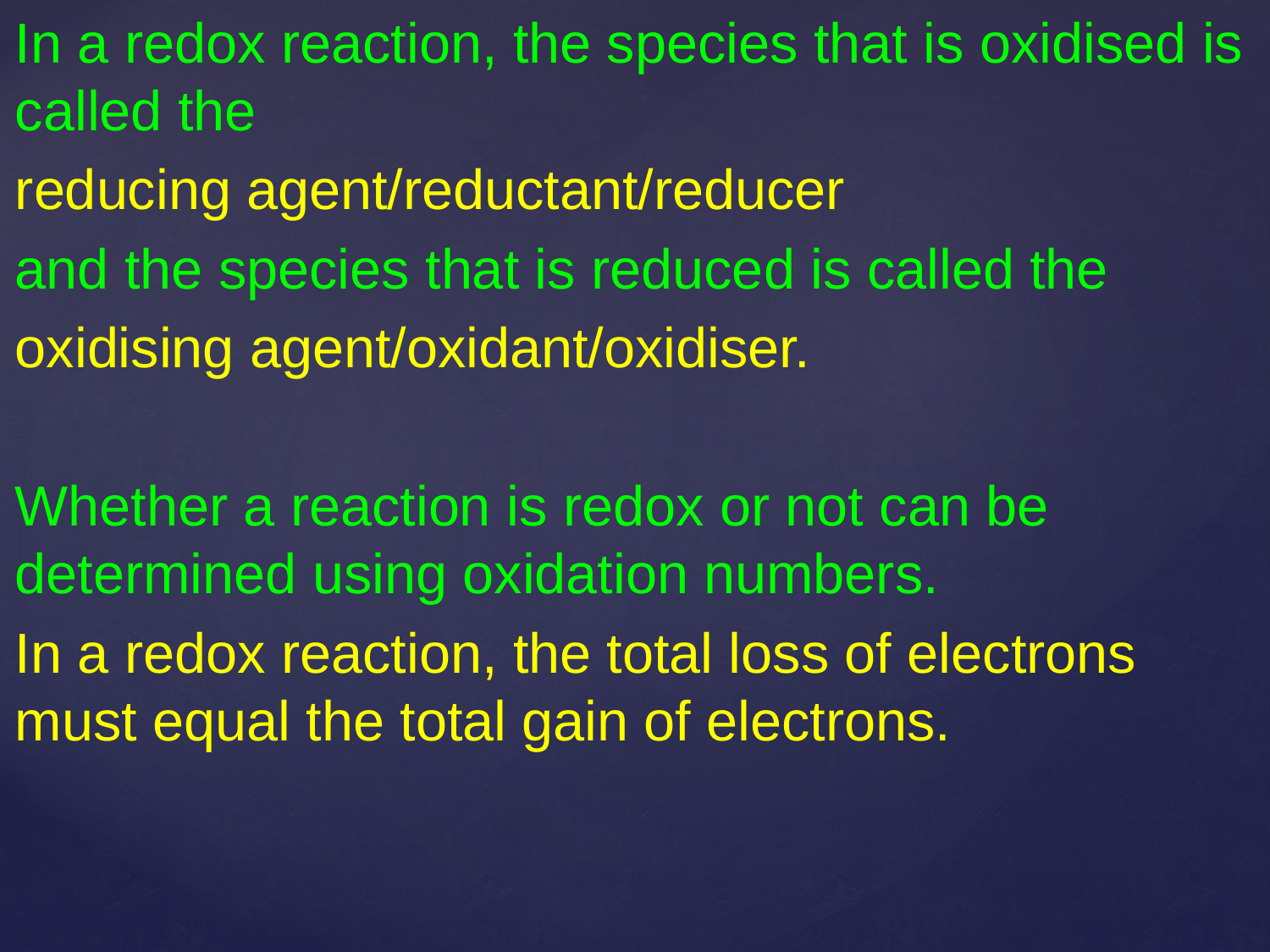

In a redox reaction, the species that is oxidised is called the
reducing agent/reductant/reducer
and the species that is reduced is called the
oxidising agent/oxidant/oxidiser.

Whether a reaction is redox or not can be determined using oxidation numbers.
In a redox reaction, the total loss of electrons must equal the total gain of electrons.